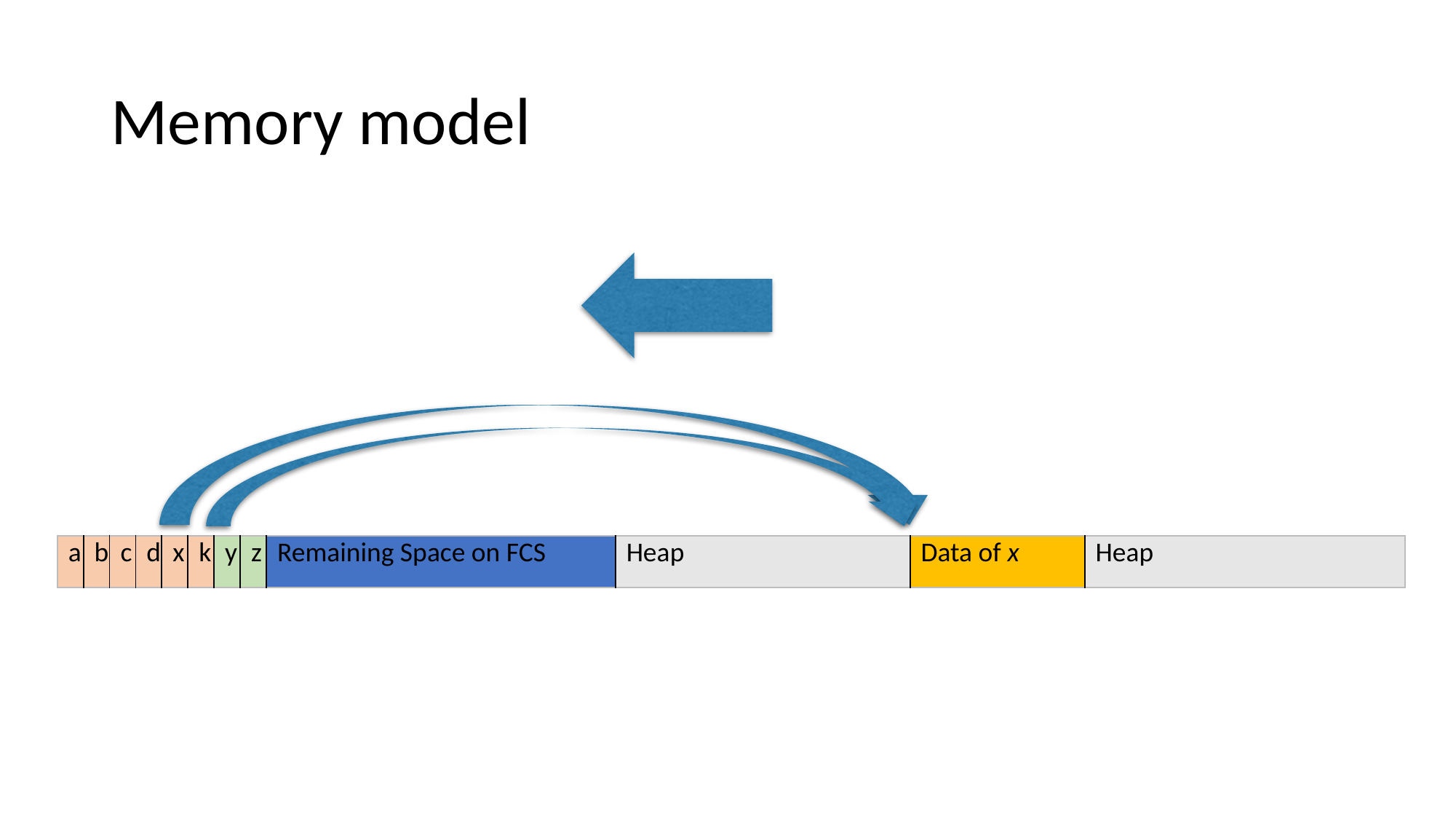

# Memory model

| a | b | c | d | x | k | y | z | Remaining Space on FCS | Heap | Data of x | Heap |
| --- | --- | --- | --- | --- | --- | --- | --- | --- | --- | --- | --- |